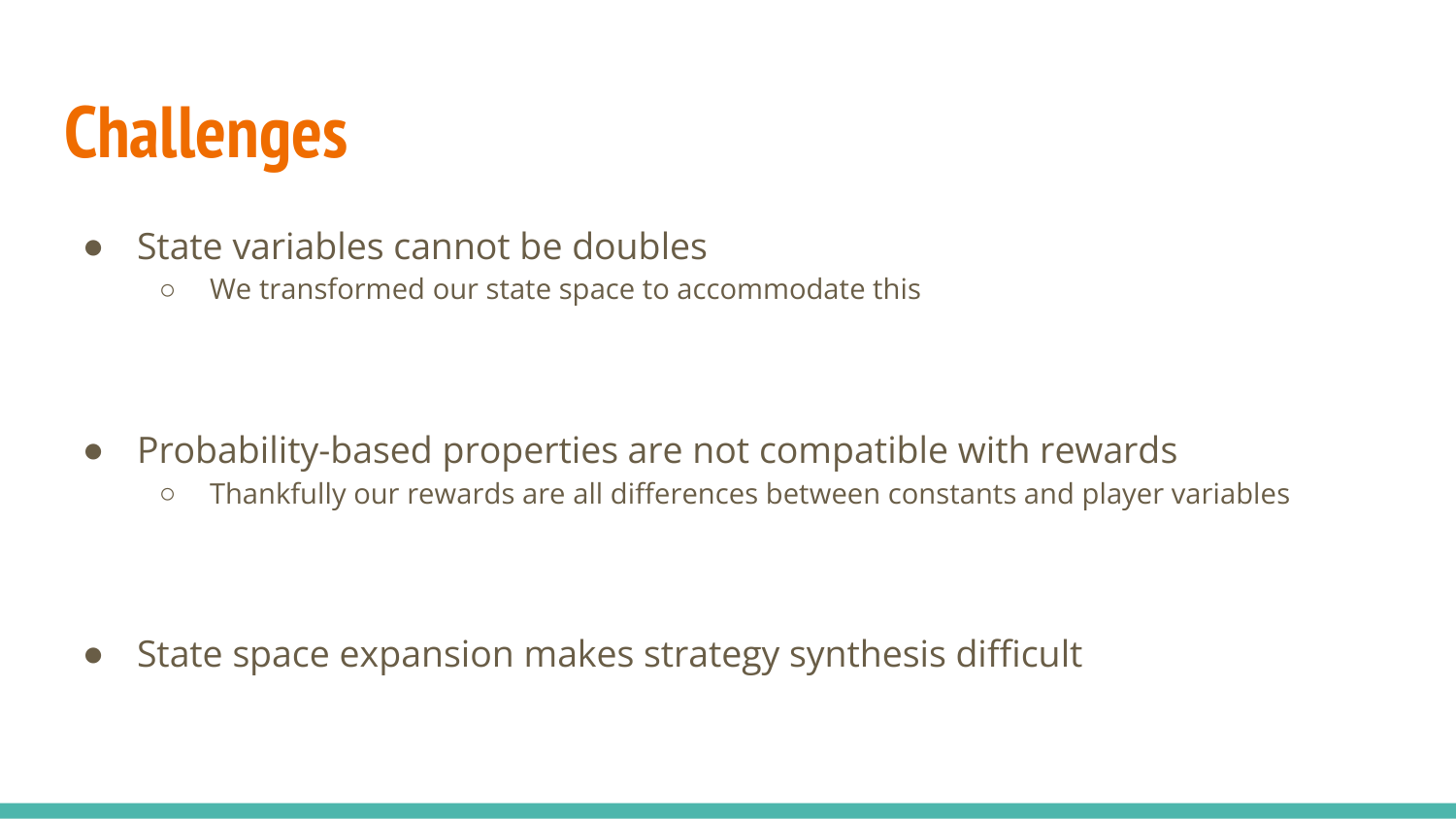

# Challenges

State variables cannot be doubles
We transformed our state space to accommodate this

Probability-based properties are not compatible with rewards
Thankfully our rewards are all differences between constants and player variables

State space expansion makes strategy synthesis difficult